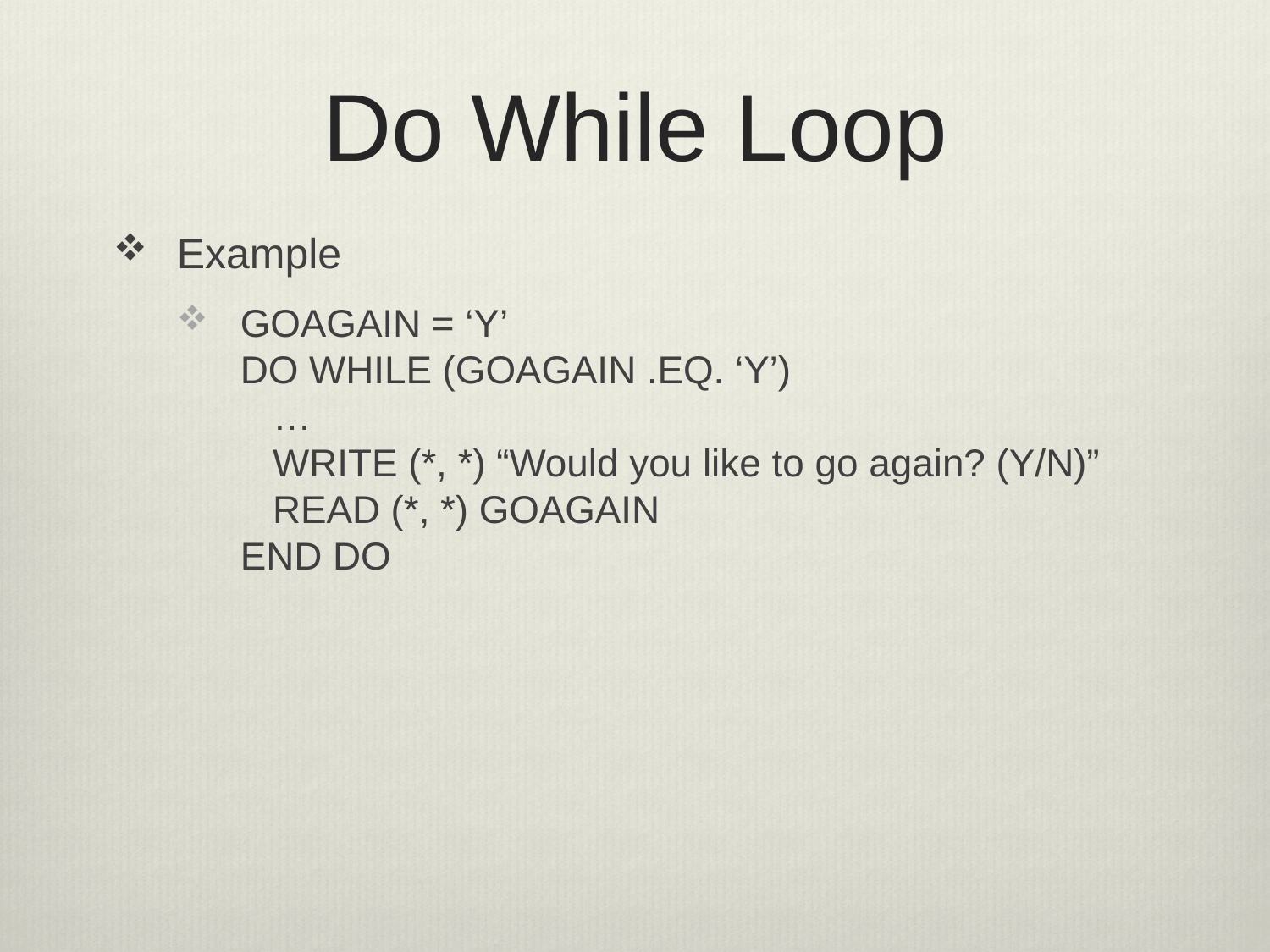

# Do While Loop
Example
GOAGAIN = ‘Y’
DO WHILE (GOAGAIN .EQ. ‘Y’)
   …
   WRITE (*, *) “Would you like to go again? (Y/N)”
   READ (*, *) GOAGAIN
END DO